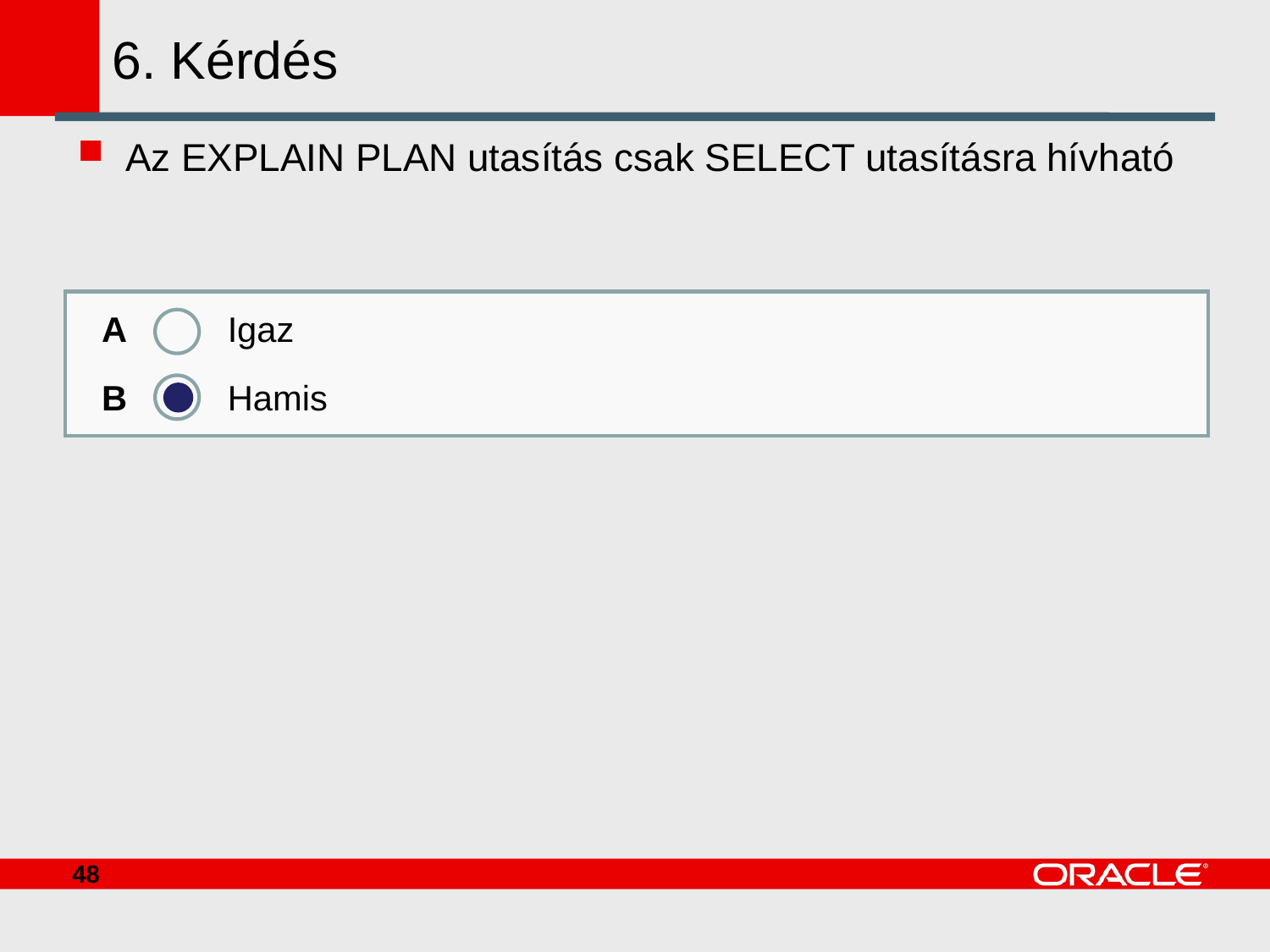

# 6. Kérdés
Az EXPLAIN PLAN utasítás csak SELECT utasításra hívható

A

B
Igaz

Hamis